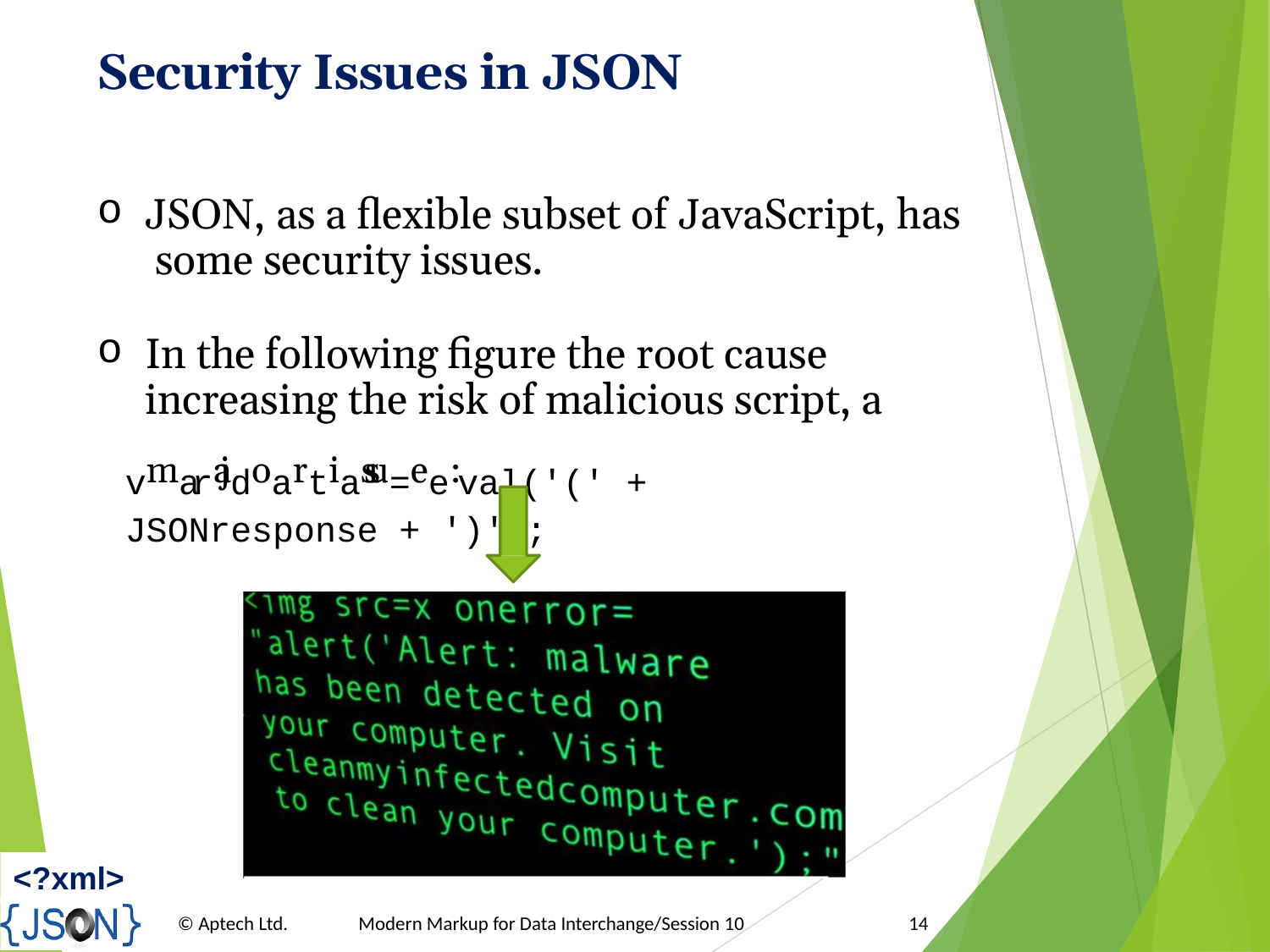

# Security Issues in JSON
JSON, as a flexible subset of JavaScript, has  some security issues.

In the following figure the root cause  increasing the risk of malicious script, a
vmarajdoartiassu=ee: val('(' + JSONresponse + ')');

<?xml>
© Aptech Ltd.
Modern Markup for Data Interchange/Session 10
14